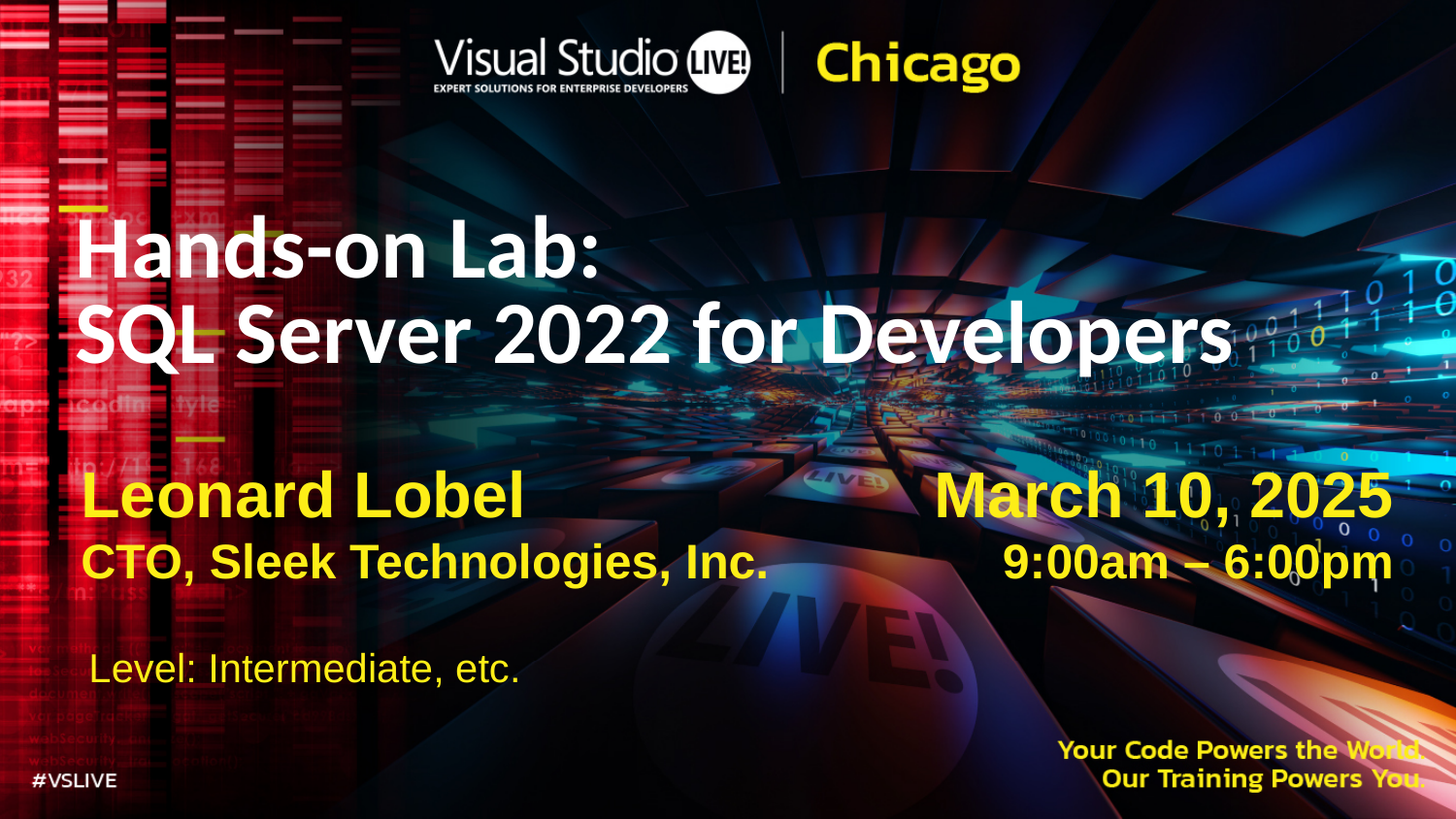

Hands-on Lab:
SQL Server 2022 for Developers
Leonard Lobel
CTO, Sleek Technologies, Inc.

March 10, 2025
9:00am – 6:00pm

Level: Intermediate, etc.